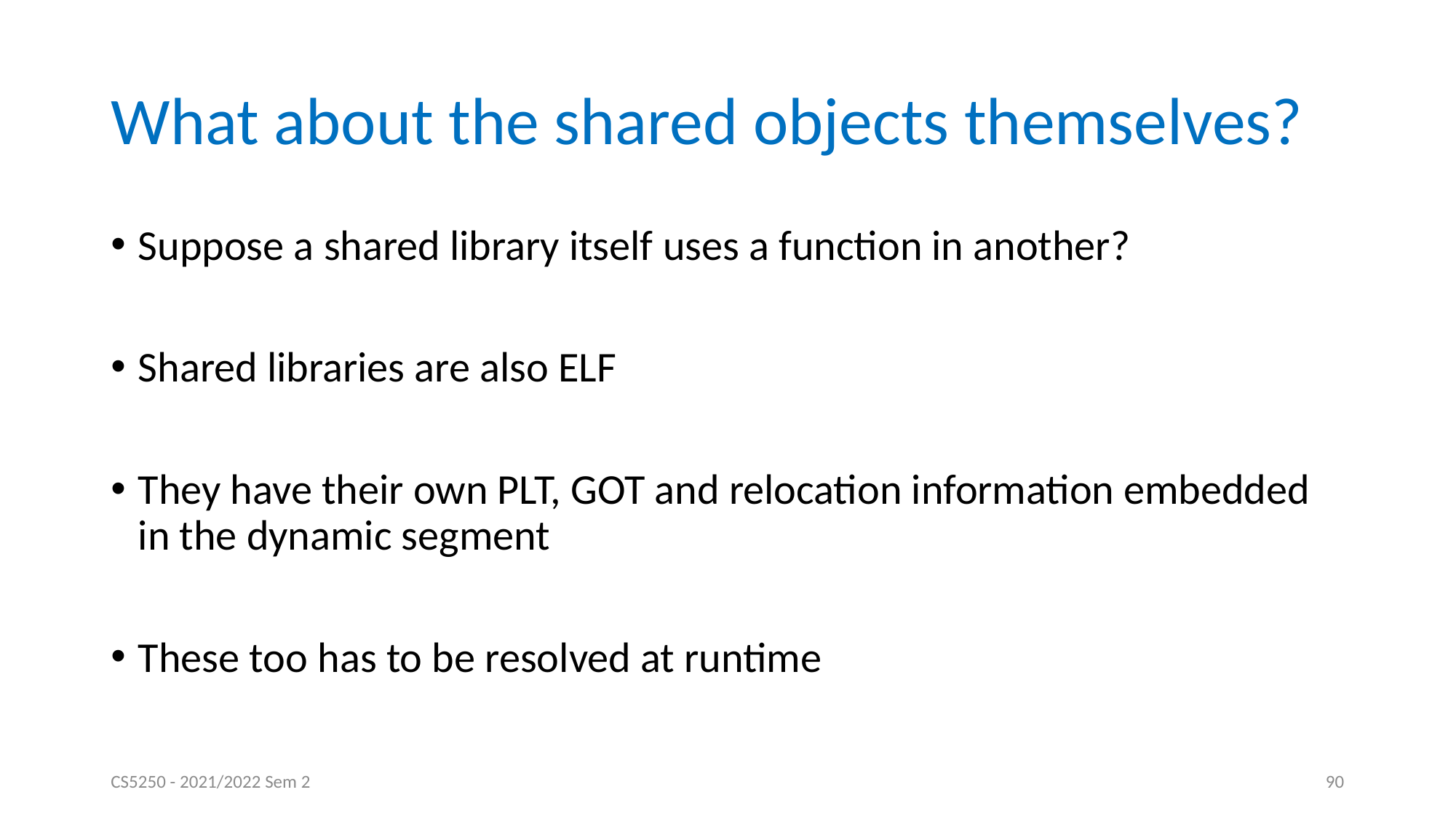

# What about the shared objects themselves?
Suppose a shared library itself uses a function in another?

Shared libraries are also ELF

They have their own PLT, GOT and relocation information embedded in the dynamic segment

These too has to be resolved at runtime
CS5250 - 2021/2022 Sem 2
90